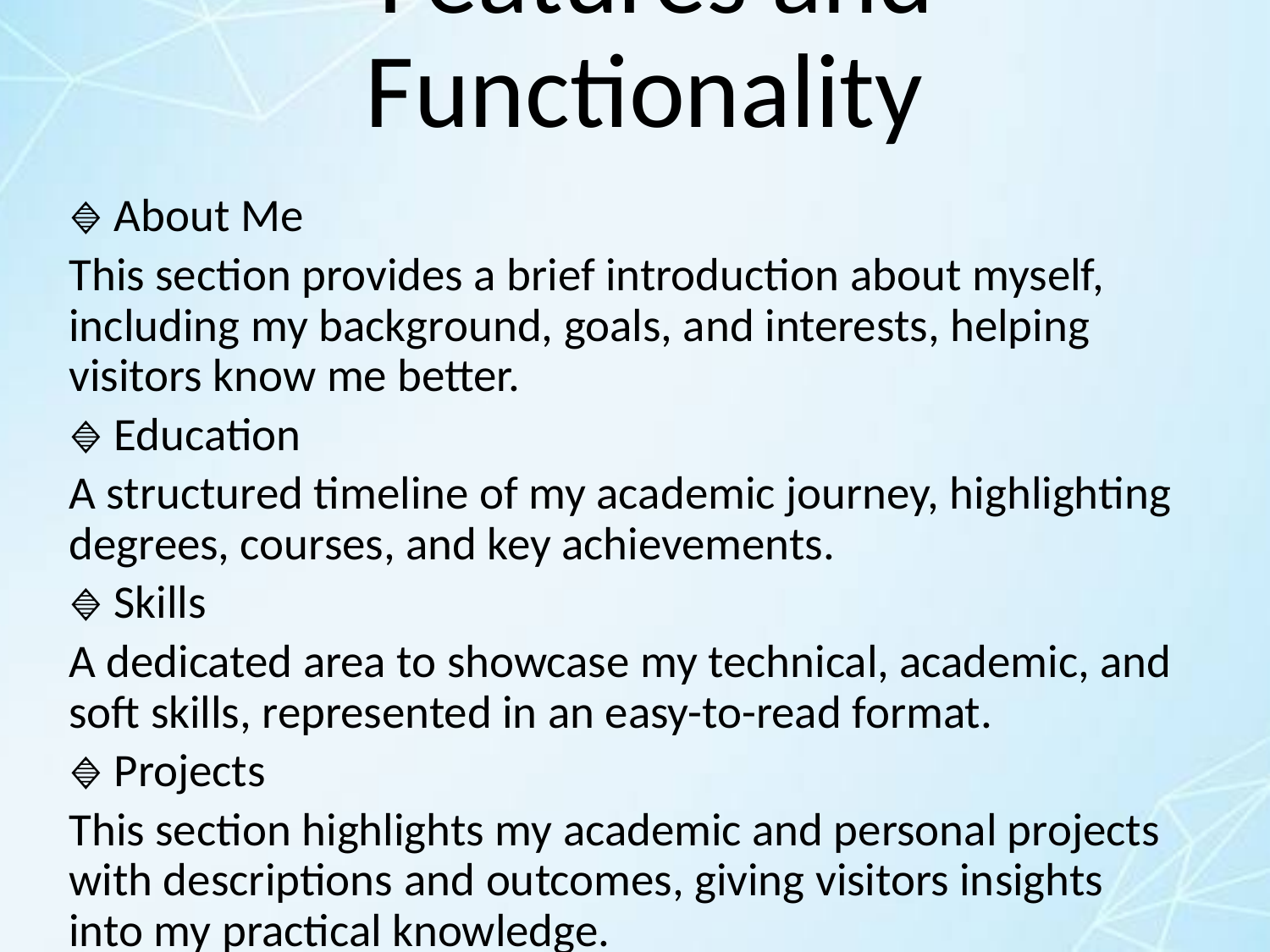

# Features and Functionality

🔹 About Me
This section provides a brief introduction about myself, including my background, goals, and interests, helping visitors know me better.
🔹 Education
A structured timeline of my academic journey, highlighting degrees, courses, and key achievements.
🔹 Skills
A dedicated area to showcase my technical, academic, and soft skills, represented in an easy-to-read format.
🔹 Projects
This section highlights my academic and personal projects with descriptions and outcomes, giving visitors insights into my practical knowledge.